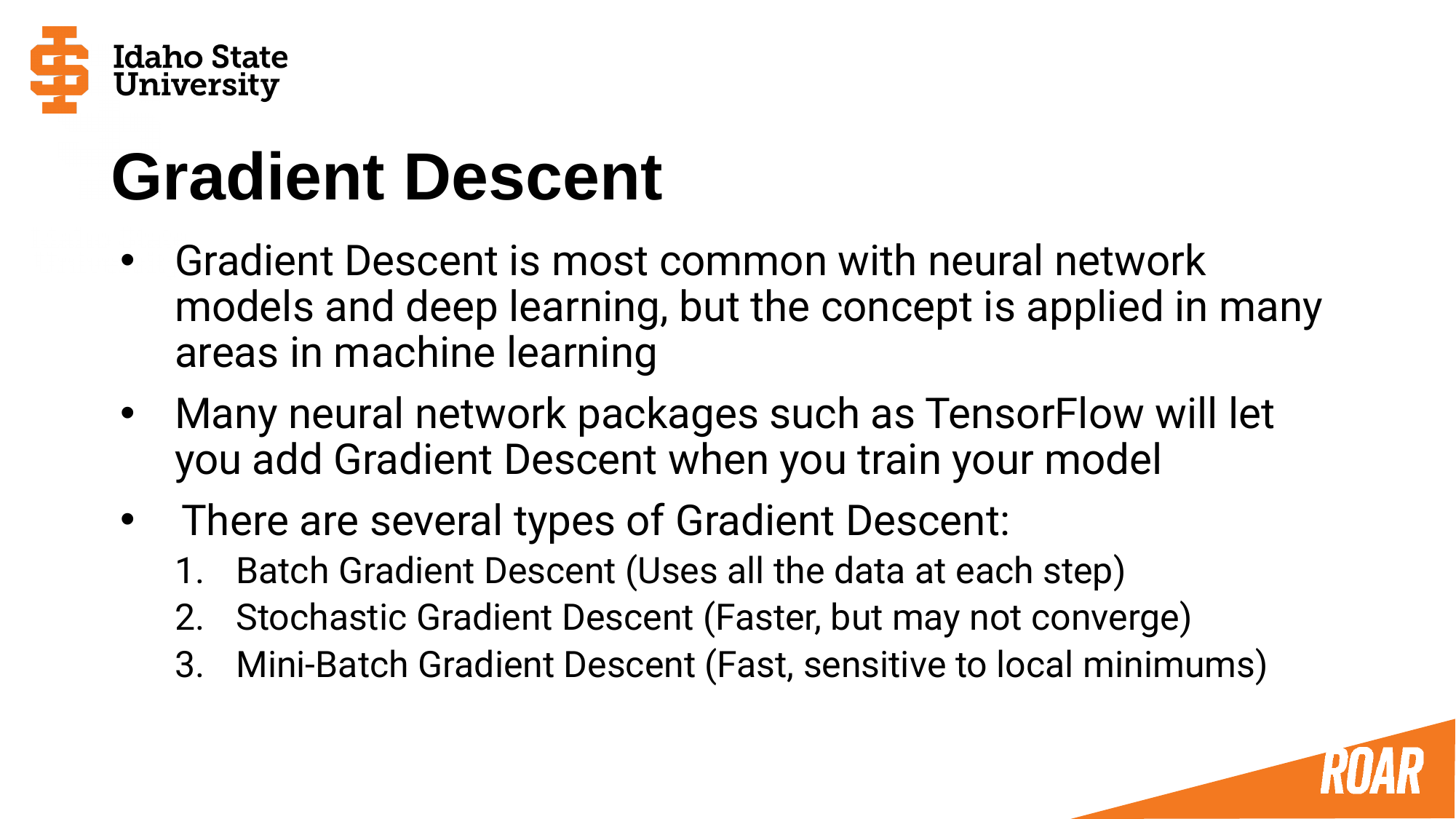

# Gradient Descent
Gradient Descent is most common with neural network models and deep learning, but the concept is applied in many areas in machine learning
Many neural network packages such as TensorFlow will let you add Gradient Descent when you train your model
There are several types of Gradient Descent:
Batch Gradient Descent (Uses all the data at each step)
Stochastic Gradient Descent (Faster, but may not converge)
Mini-Batch Gradient Descent (Fast, sensitive to local minimums)